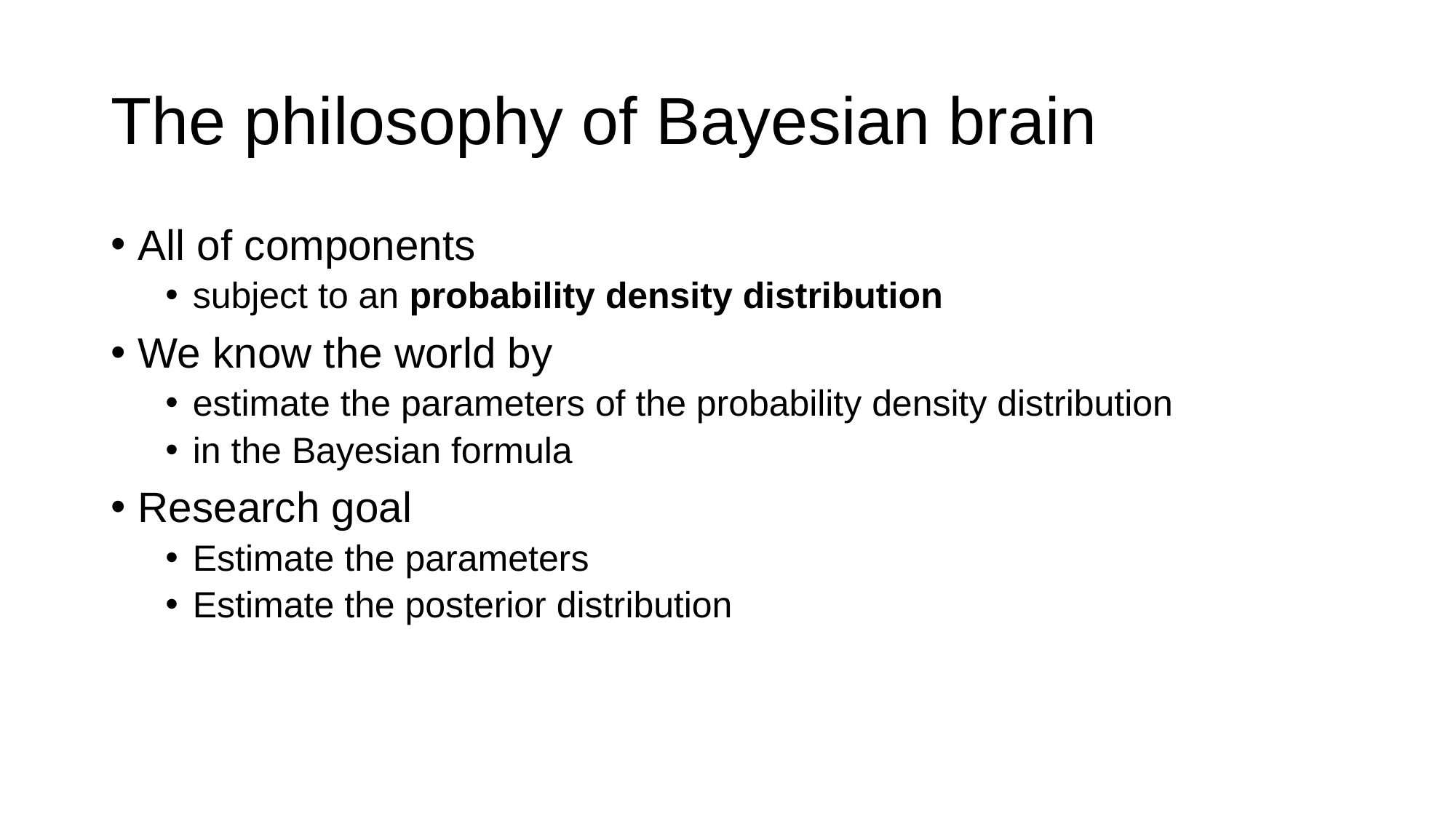

# The philosophy of Bayesian brain
All of components
subject to an probability density distribution
We know the world by
estimate the parameters of the probability density distribution
in the Bayesian formula
Research goal
Estimate the parameters
Estimate the posterior distribution